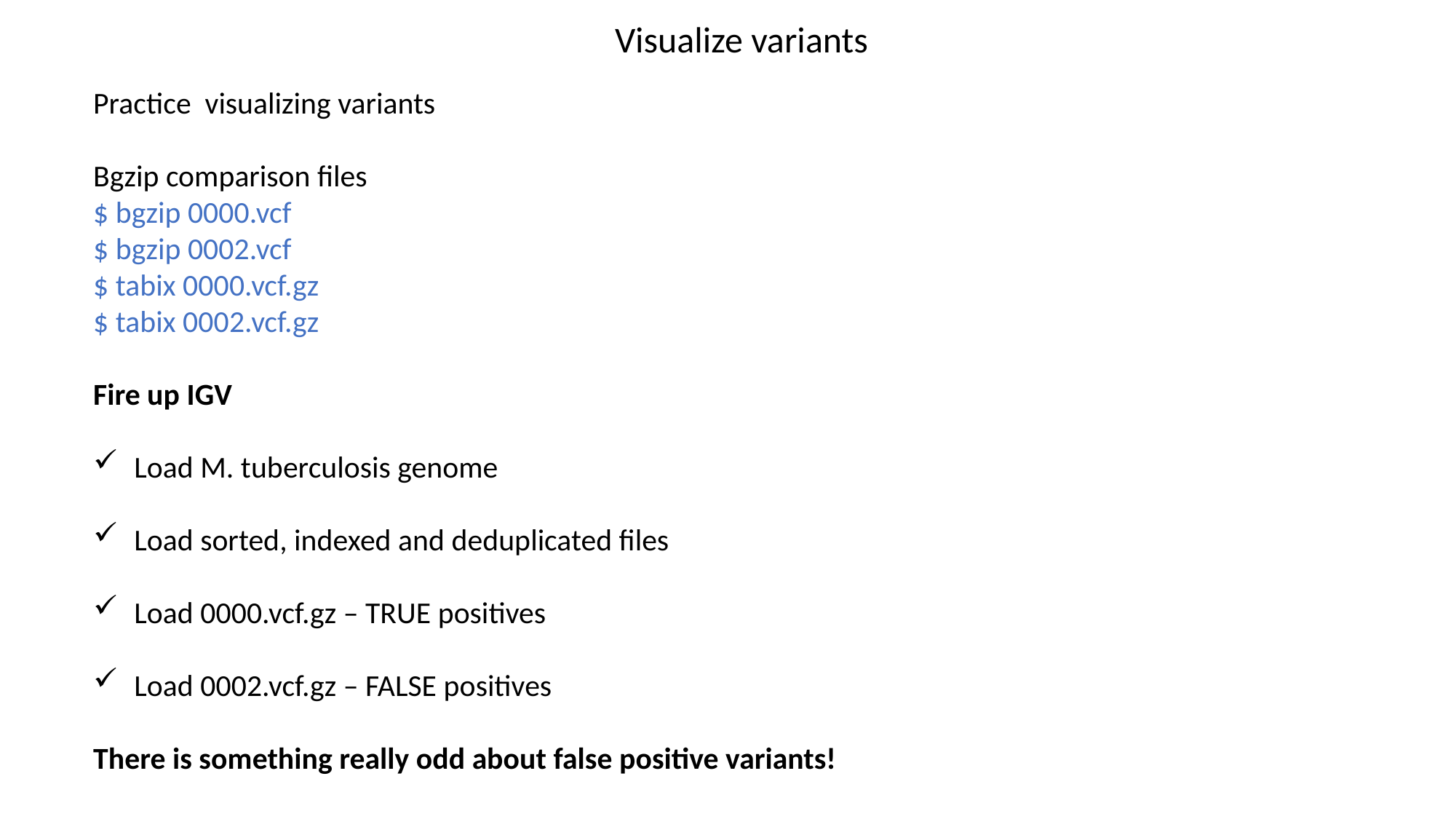

Visualize variants
Practice  visualizing variants

Bgzip comparison files
$ bgzip 0000.vcf
$ bgzip 0002.vcf
$ tabix 0000.vcf.gz
$ tabix 0002.vcf.gz

Fire up IGV

Load M. tuberculosis genome

Load sorted, indexed and deduplicated files

Load 0000.vcf.gz – TRUE positives

Load 0002.vcf.gz – FALSE positives

There is something really odd about false positive variants!